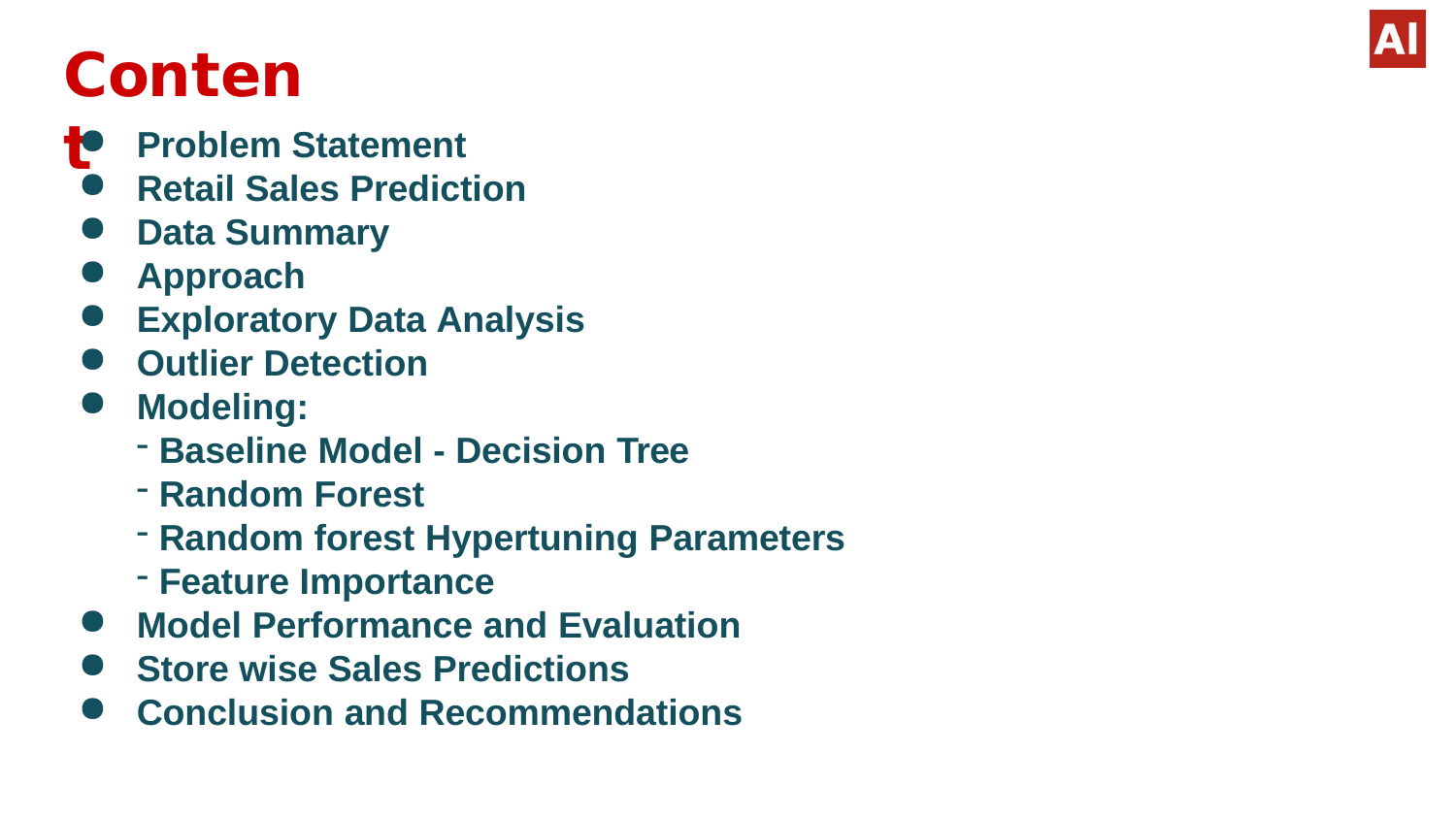

# Content
Problem Statement
Retail Sales Prediction
Data Summary
Approach
Exploratory Data Analysis
Outlier Detection
Modeling:
Baseline Model - Decision Tree
Random Forest
Random forest Hypertuning Parameters
Feature Importance
Model Performance and Evaluation
Store wise Sales Predictions
Conclusion and Recommendations